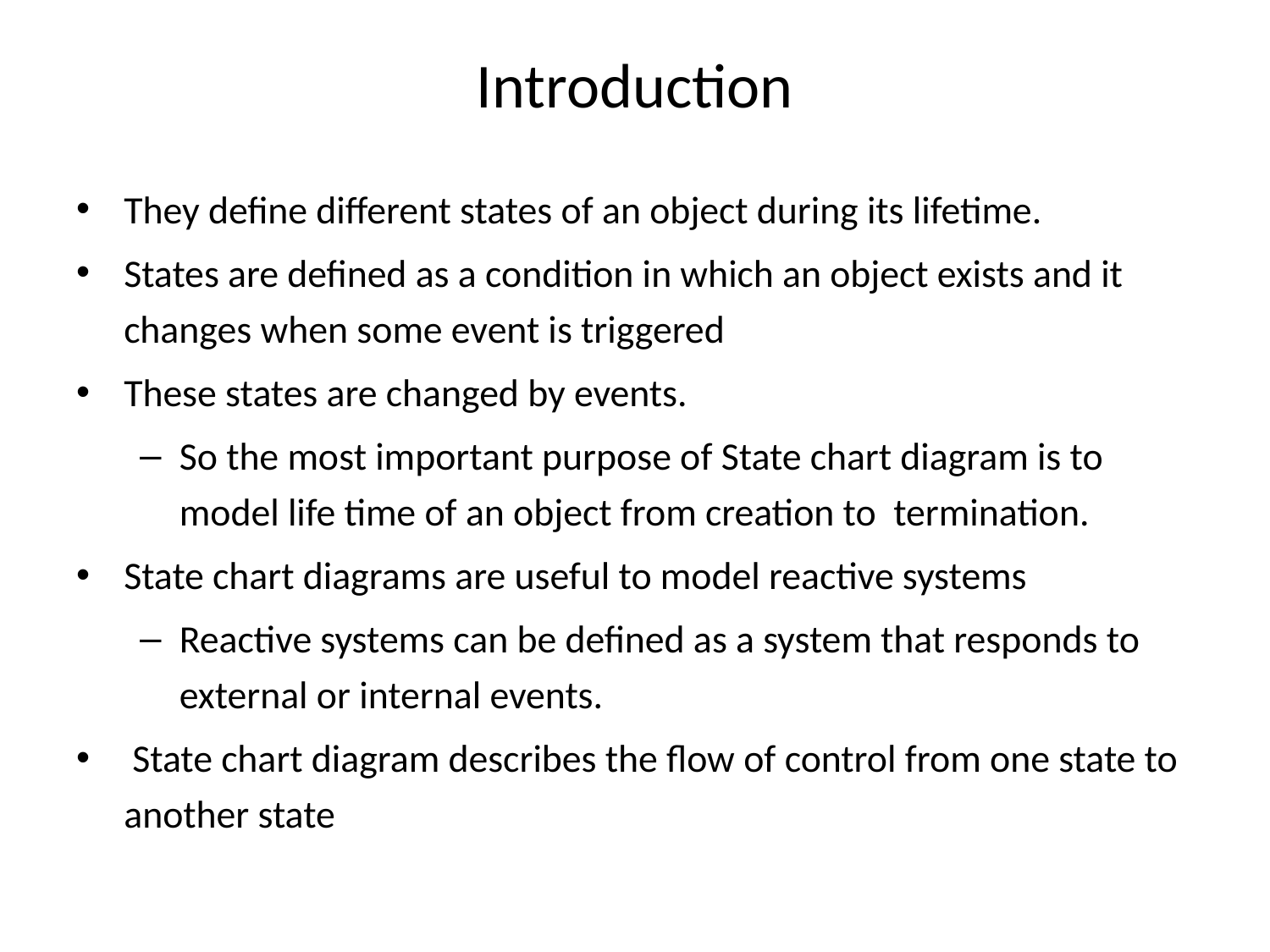

# Introduction
They define different states of an object during its lifetime.
States are defined as a condition in which an object exists and it changes when some event is triggered
These states are changed by events.
So the most important purpose of State chart diagram is to     model life time of an object from creation to  termination.
State chart diagrams are useful to model reactive systems
Reactive systems can be defined as a system that responds to   external or internal events.
 State chart diagram describes the flow of control from one state to another state